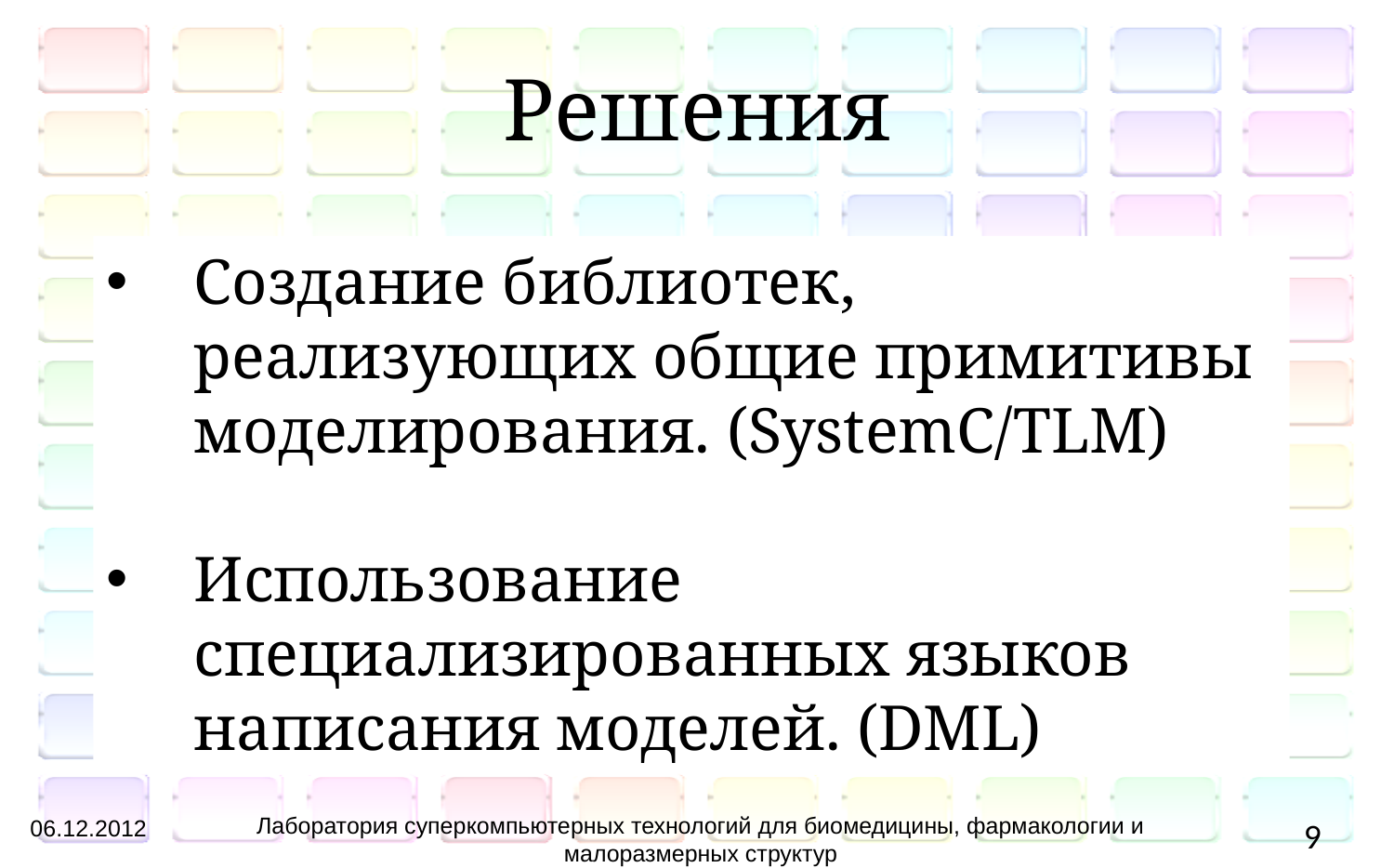

# Решения
Создание библиотек, реализующих общие примитивы моделирования. (SystemC/TLM)

Использование специализированных языков написания моделей. (DML)
Лаборатория суперкомпьютерных технологий для биомедицины, фармакологии и малоразмерных структур
06.12.2012
9